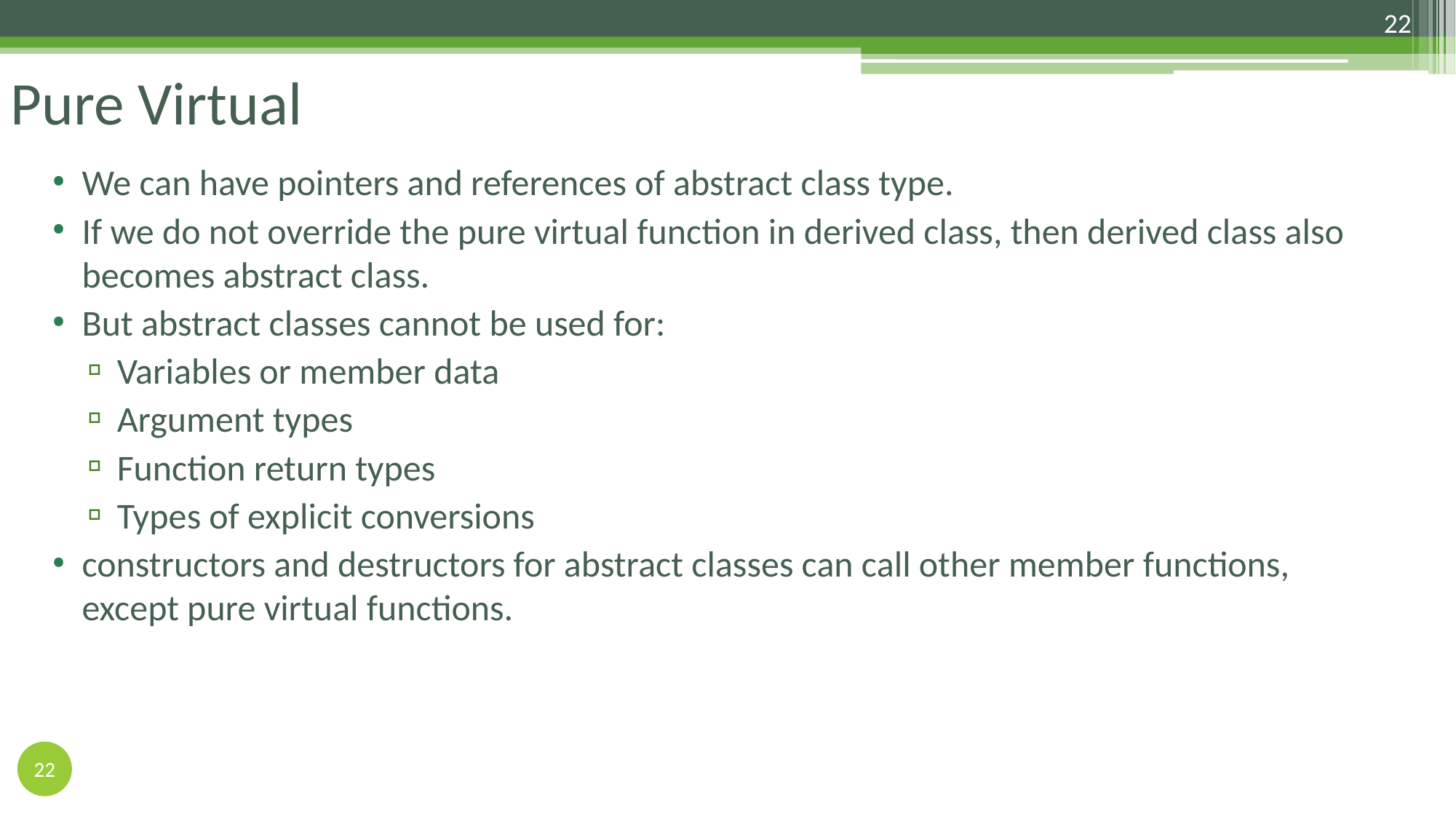

22
Pure Virtual

We can have pointers and references of abstract class type.
If we do not override the pure virtual function in derived class, then derived class also becomes abstract class.
But abstract classes cannot be used for:
Variables or member data
Argument types
Function return types
Types of explicit conversions
constructors and destructors for abstract classes can call other member functions, except pure virtual functions.